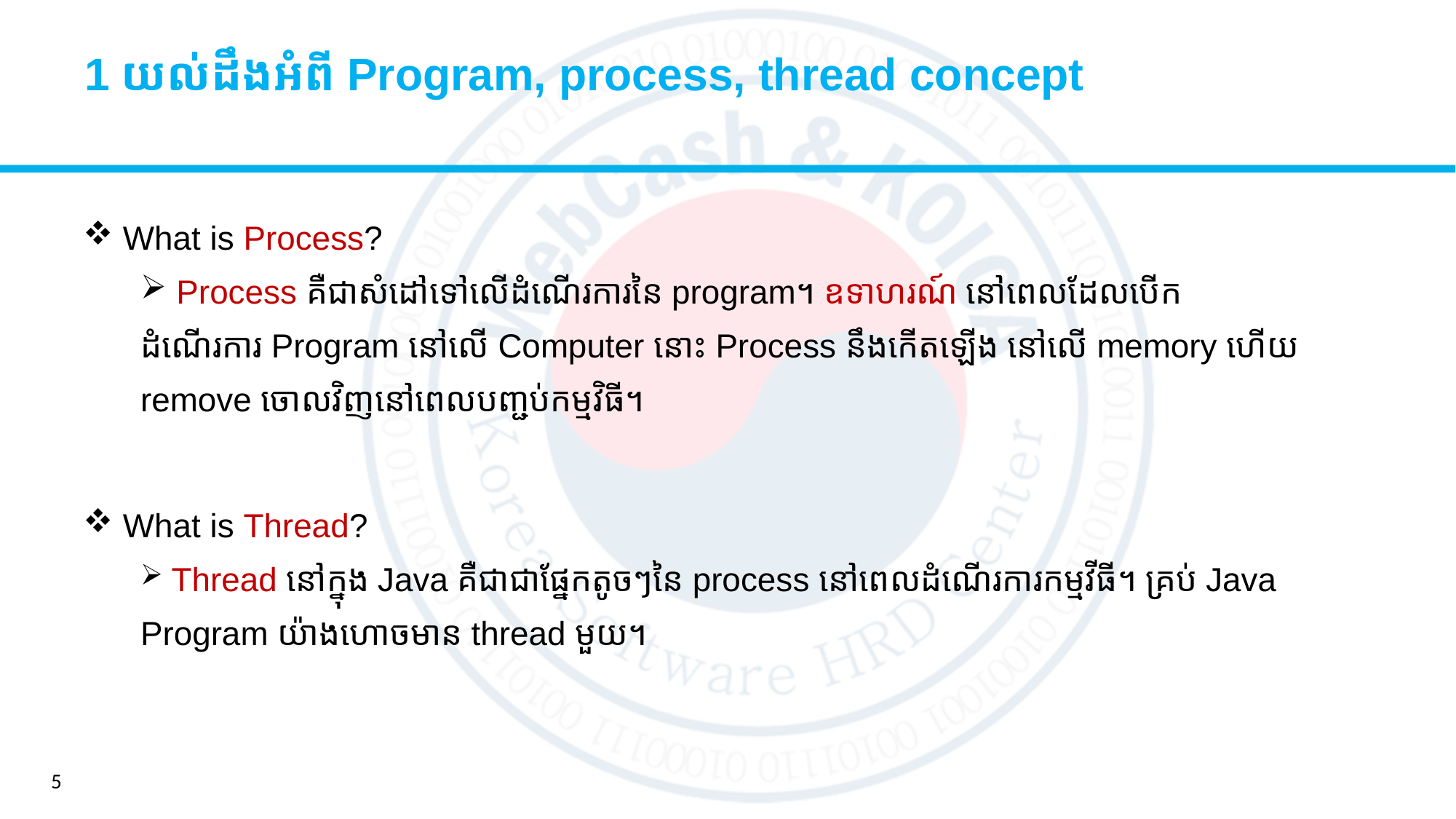

# 1 យល់ដឹងអំពី Program, process, thread concept
 What is Process?
 Process គឺជាសំដៅទៅលើដំណើរការនៃ program។ ឧទាហរណ៍ នៅពេលដែលបើក
ដំណើរការ Program នៅលើ Computer នោះ Process នឹងកើតឡើង នៅលើ​ memory ហើយ
remove ចោលវិញនៅពេលបញ្ជប់កម្មវិធី។

 What is Thread?
 Thread​ នៅក្នុង Java គឺជាជាផ្នែកតូចៗនៃ​ process នៅពេលដំណើរការកម្មវីធី។ គ្រប់ Java
Program យ៉ាងហោចមាន thread មួយ។

5